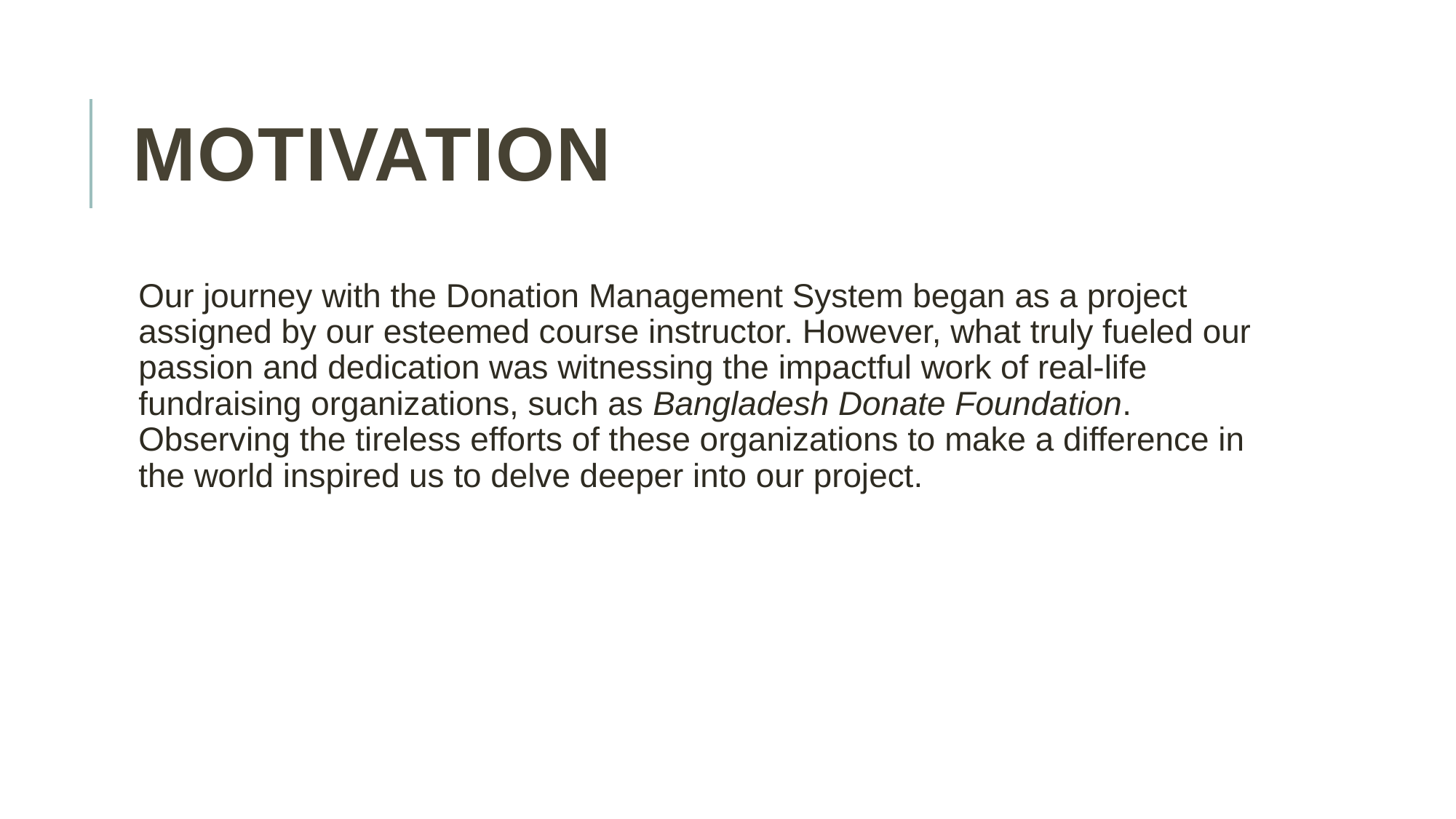

# Motivation
Our journey with the Donation Management System began as a project assigned by our esteemed course instructor. However, what truly fueled our passion and dedication was witnessing the impactful work of real-life fundraising organizations, such as Bangladesh Donate Foundation. Observing the tireless efforts of these organizations to make a difference in the world inspired us to delve deeper into our project.